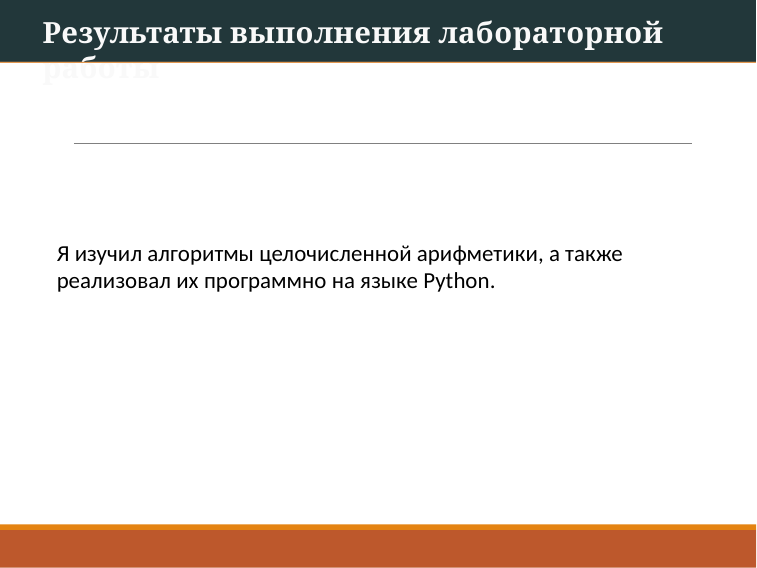

Результаты выполнения лабораторной работы

Я изучил алгоритмы целочисленной арифметики, а также
реализовал их программно на языке Python.